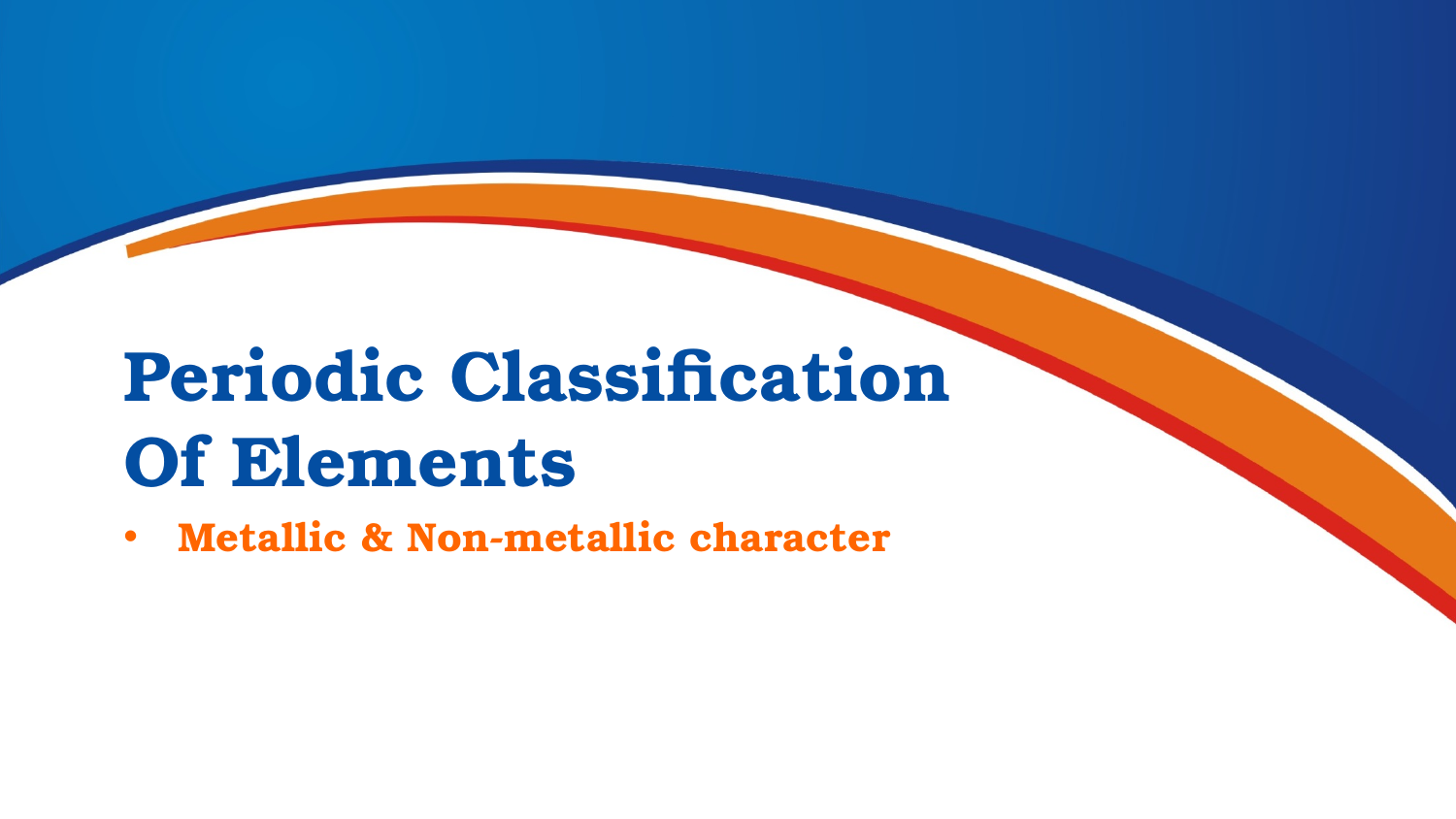

Periodic Classification Of Elements
Metallic & Non-metallic character